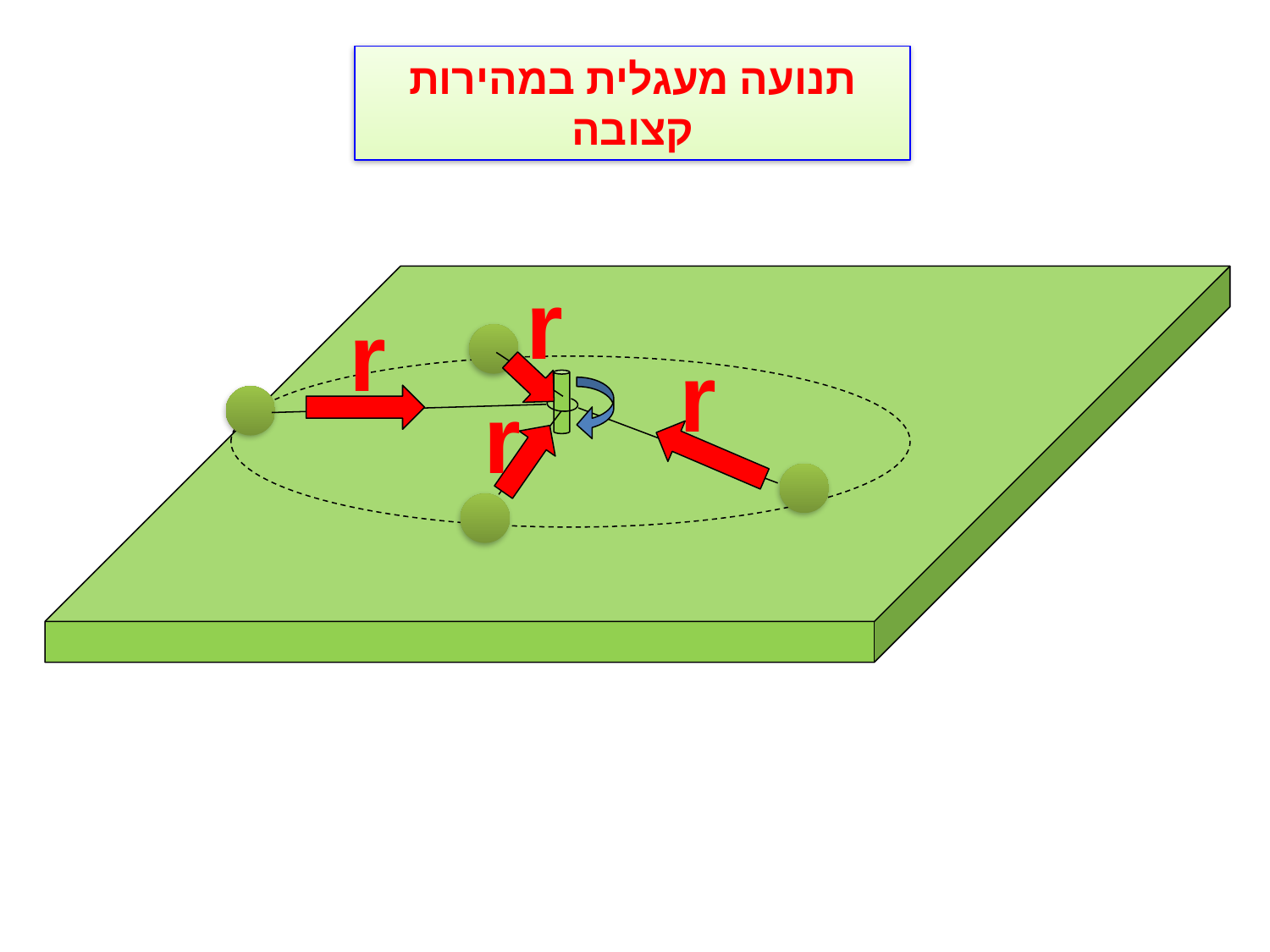

תנועה מעגלית במהירות קצובה
r

r

r

r